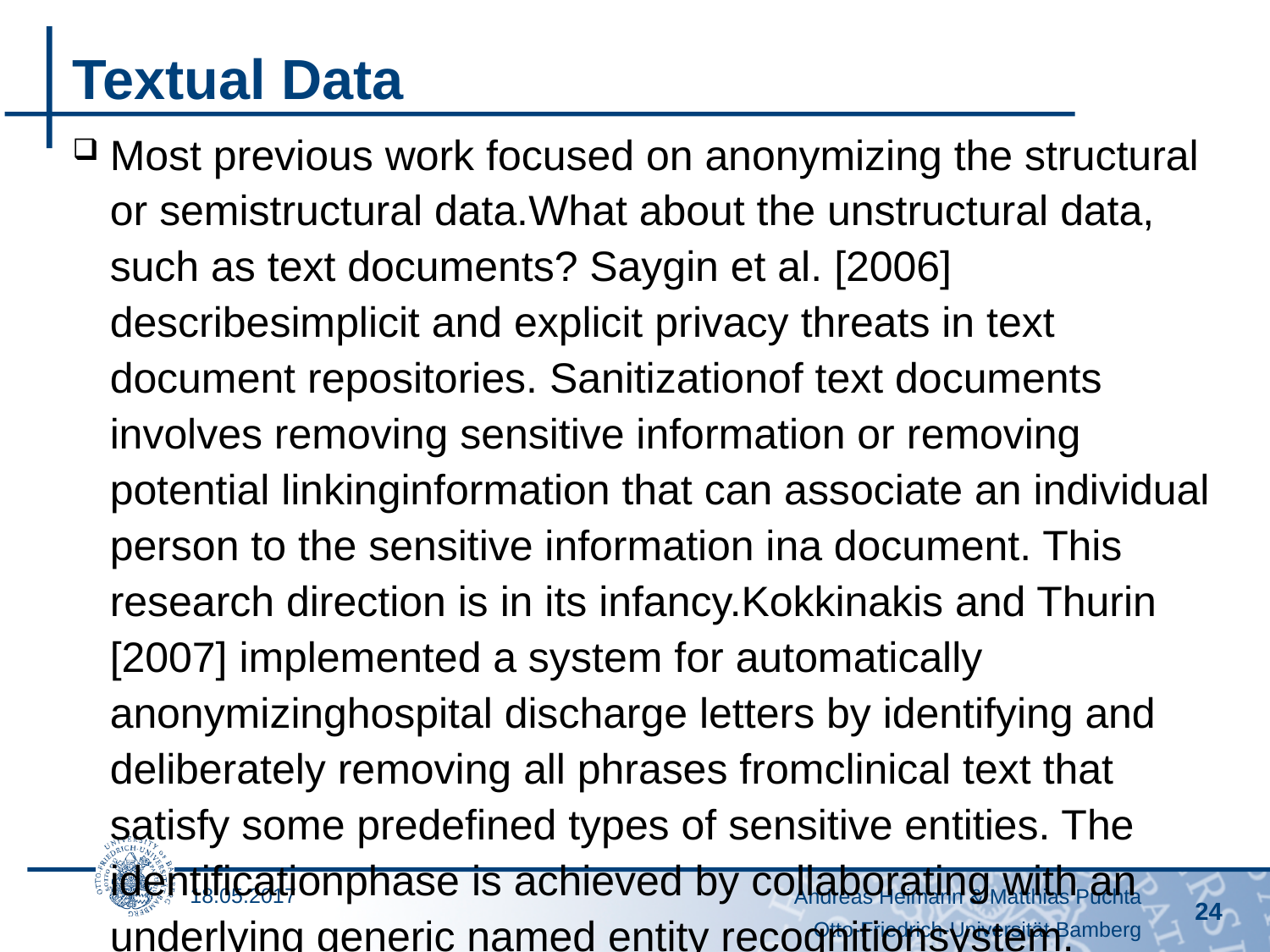

# Textual Data
Most previous work focused on anonymizing the structural or semistructural data.What about the unstructural data, such as text documents? Saygin et al. [2006] describesimplicit and explicit privacy threats in text document repositories. Sanitizationof text documents involves removing sensitive information or removing potential linkinginformation that can associate an individual person to the sensitive information ina document. This research direction is in its infancy.Kokkinakis and Thurin [2007] implemented a system for automatically anonymizinghospital discharge letters by identifying and deliberately removing all phrases fromclinical text that satisfy some predefined types of sensitive entities. The identificationphase is achieved by collaborating with an underlying generic named entity recognitionsystem.
18.05.2017
Andreas Heimann & Matthias Puchta
24